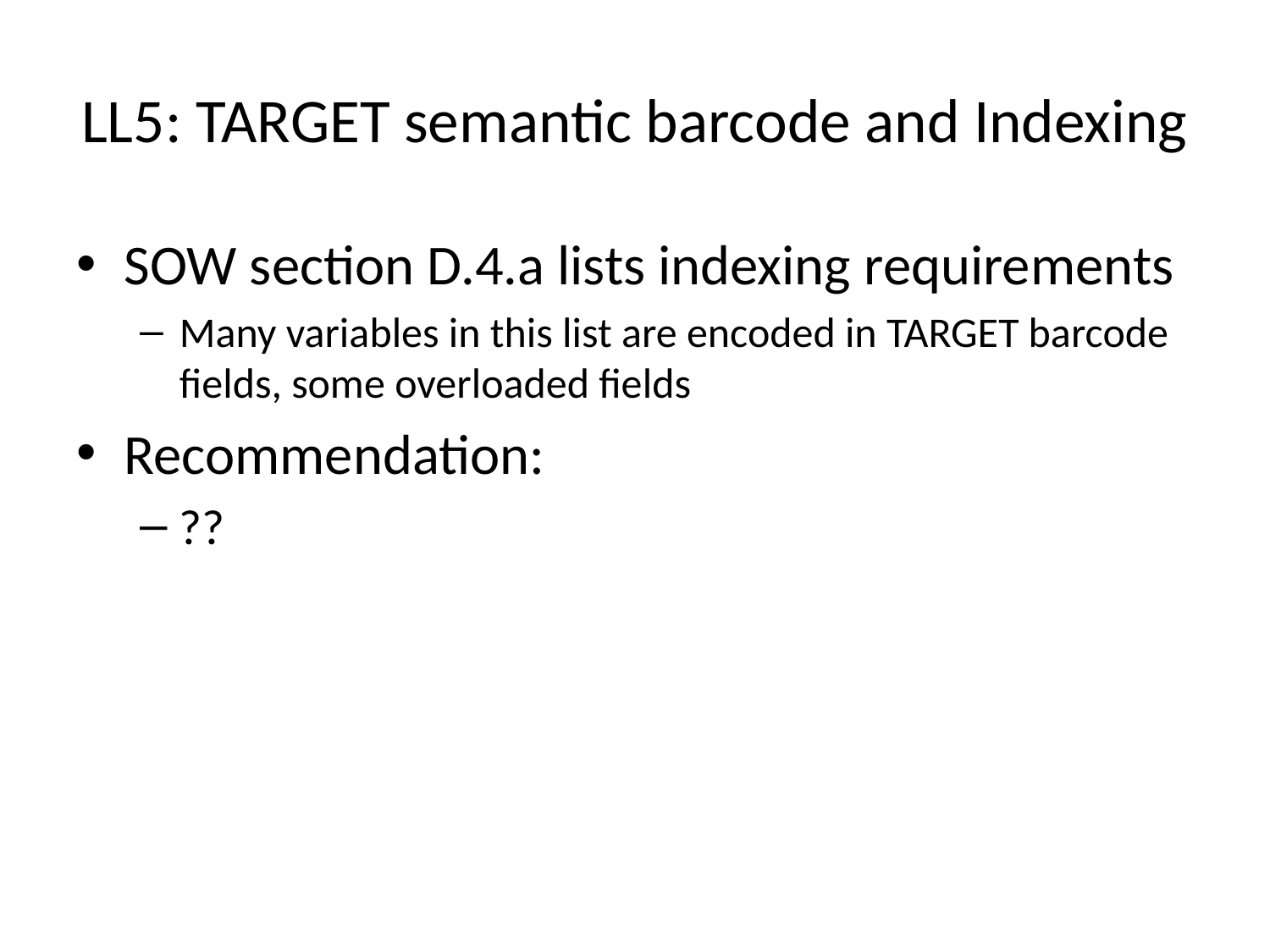

# LL5: TARGET semantic barcode and Indexing
SOW section D.4.a lists indexing requirements
Many variables in this list are encoded in TARGET barcode fields, some overloaded fields
Recommendation:
??